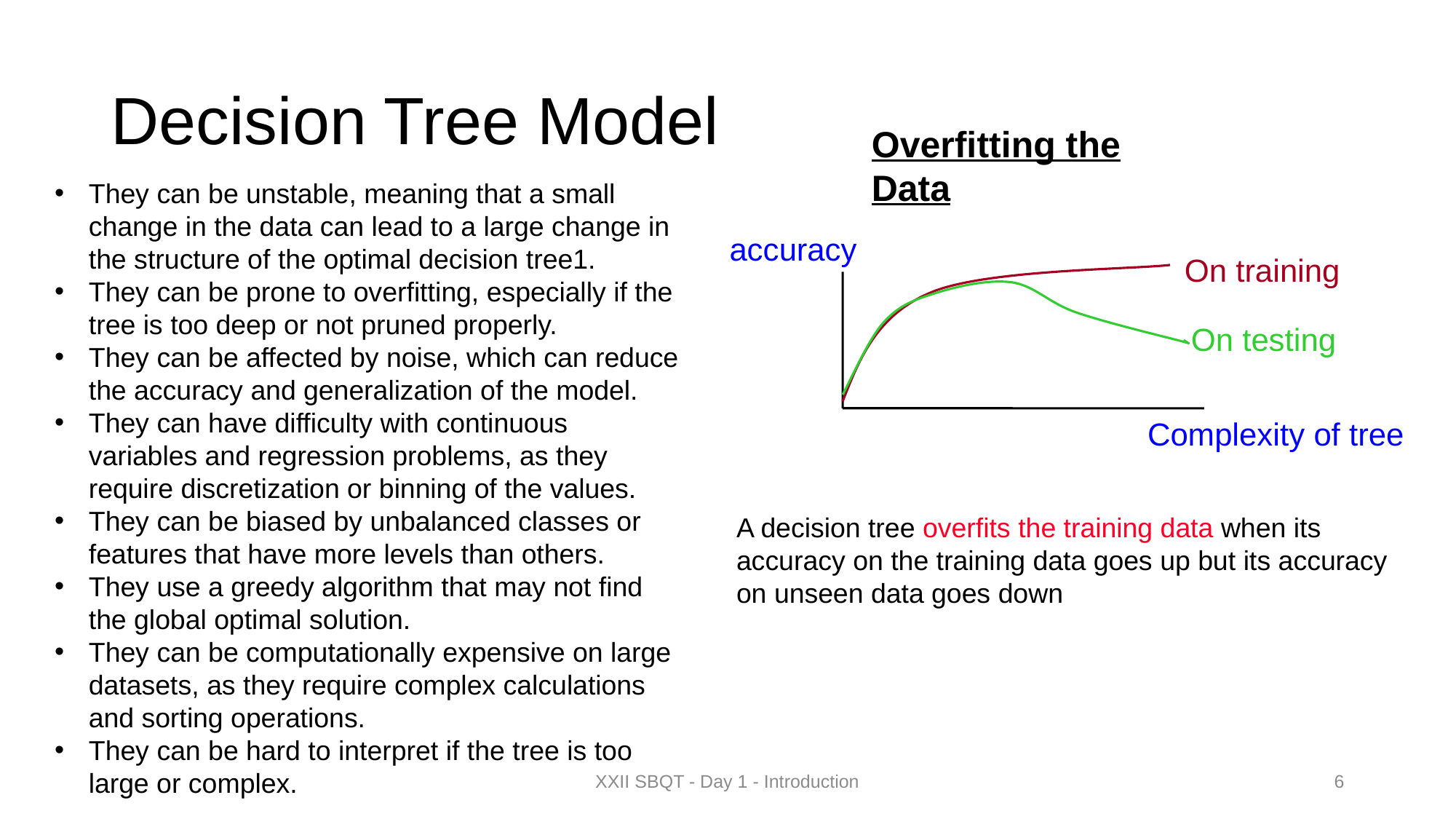

# Decision Tree Model
Overfitting the Data
They can be unstable, meaning that a small change in the data can lead to a large change in the structure of the optimal decision tree1.
They can be prone to overfitting, especially if the tree is too deep or not pruned properly.
They can be affected by noise, which can reduce the accuracy and generalization of the model.
They can have difficulty with continuous variables and regression problems, as they require discretization or binning of the values.
They can be biased by unbalanced classes or features that have more levels than others.
They use a greedy algorithm that may not find the global optimal solution.
They can be computationally expensive on large datasets, as they require complex calculations and sorting operations.
They can be hard to interpret if the tree is too large or complex.
accuracy
On training

On testing

Complexity of tree
A decision tree overfits the training data when its accuracy on the training data goes up but its accuracy on unseen data goes down
XXII SBQT - Day 1 - Introduction
6